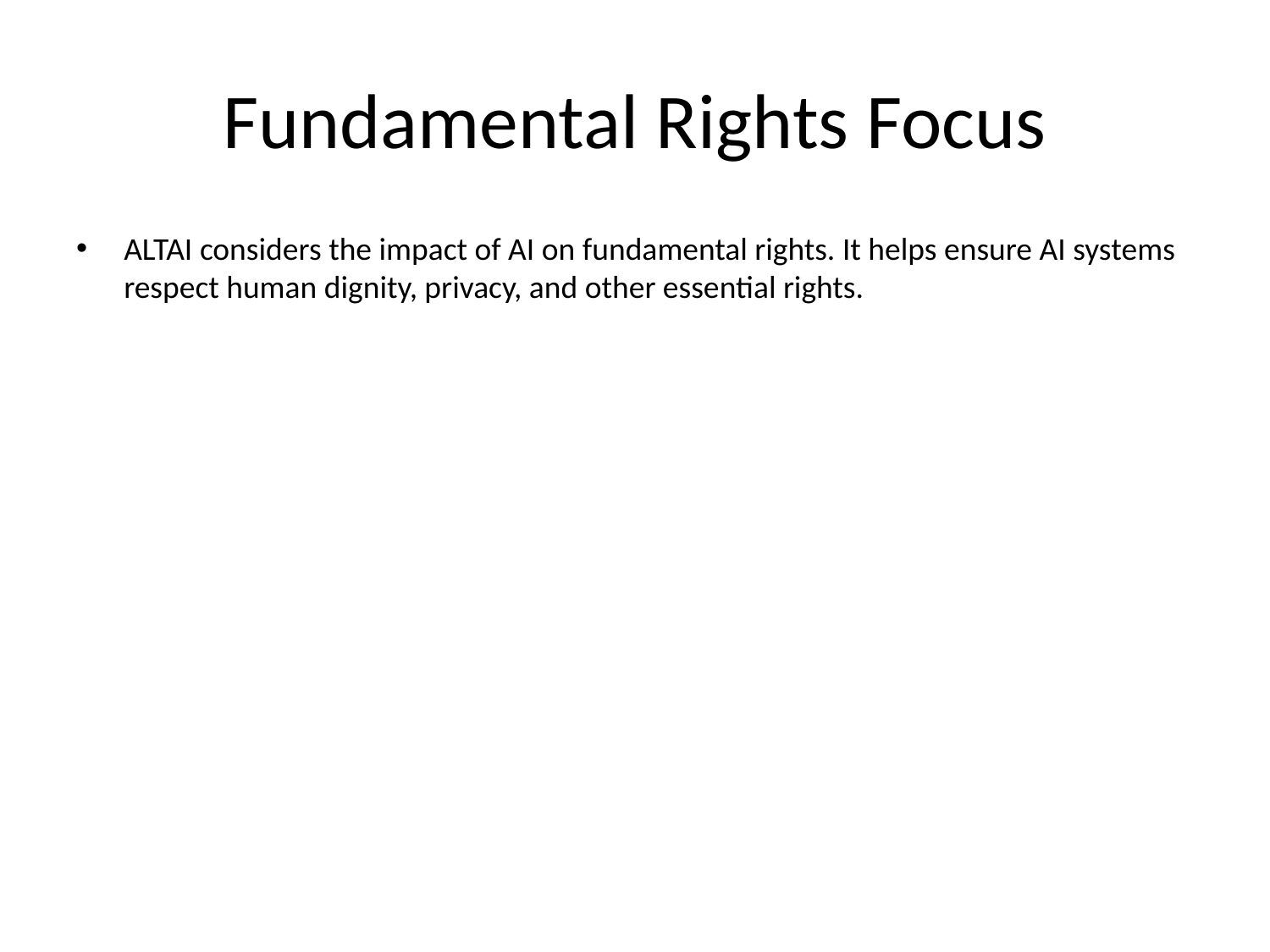

# Fundamental Rights Focus
ALTAI considers the impact of AI on fundamental rights. It helps ensure AI systems respect human dignity, privacy, and other essential rights.